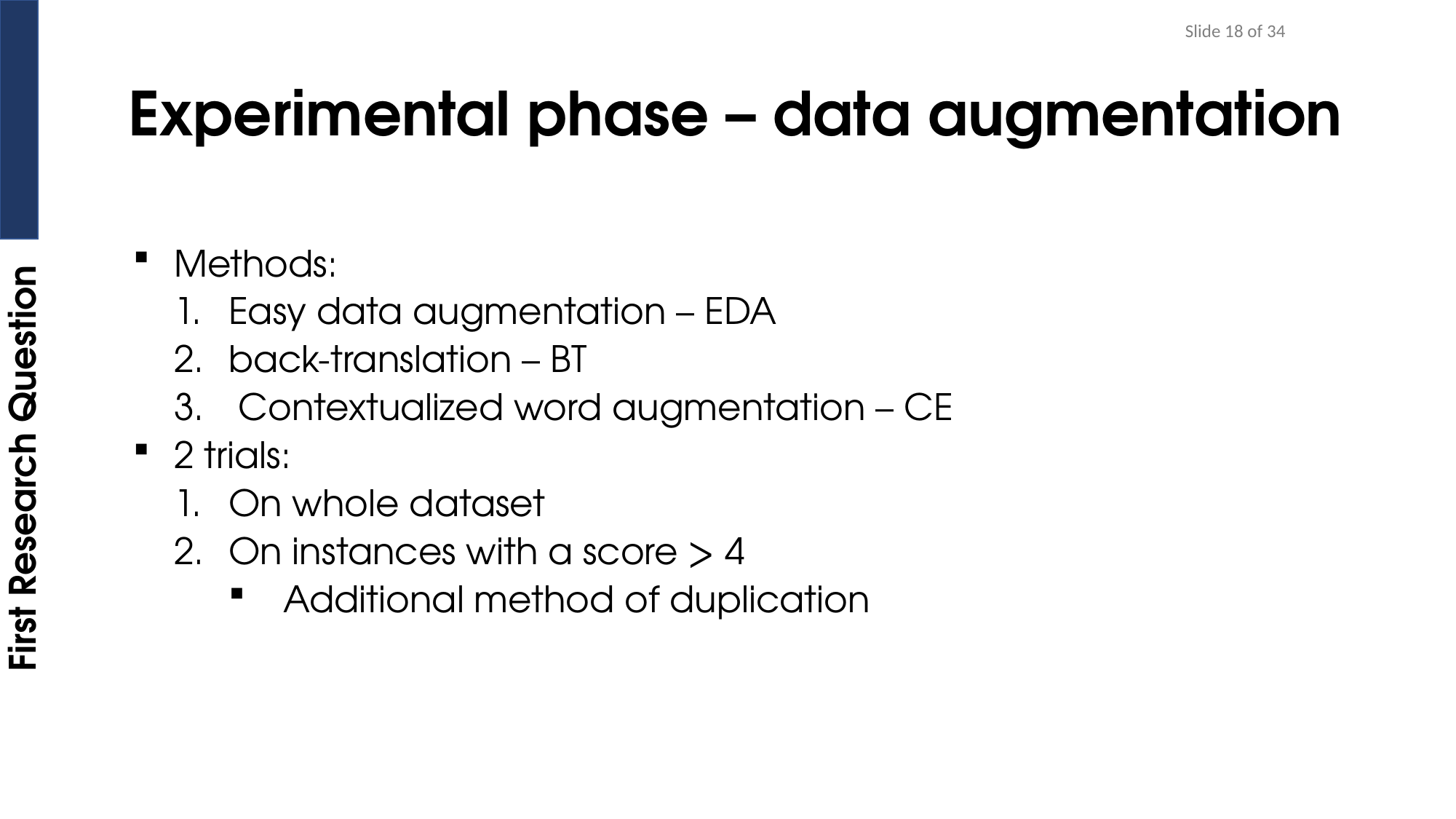

Slide 18 of 34
Experimental phase – data augmentation
Methods:
Easy data augmentation – EDA
back-translation – BΤ
 Contextualized word augmentation – CE
2 trials:
On whole dataset
On instances with a score > 4
Additional method of duplication
First Research Question